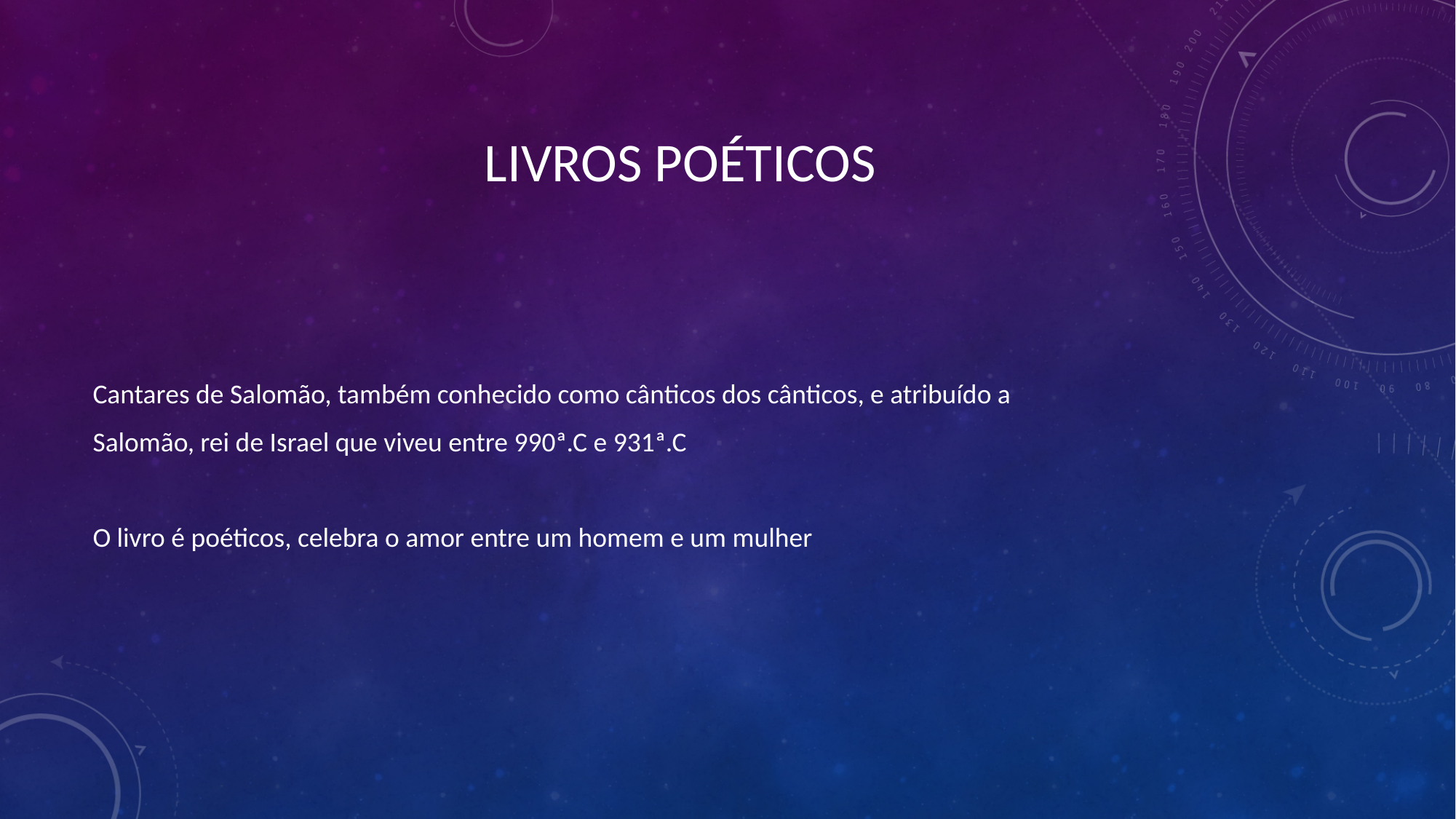

# Livros poéticos
Cantares de Salomão, também conhecido como cânticos dos cânticos, e atribuído a
Salomão, rei de Israel que viveu entre 990ª.C e 931ª.C

O livro é poéticos, celebra o amor entre um homem e um mulher